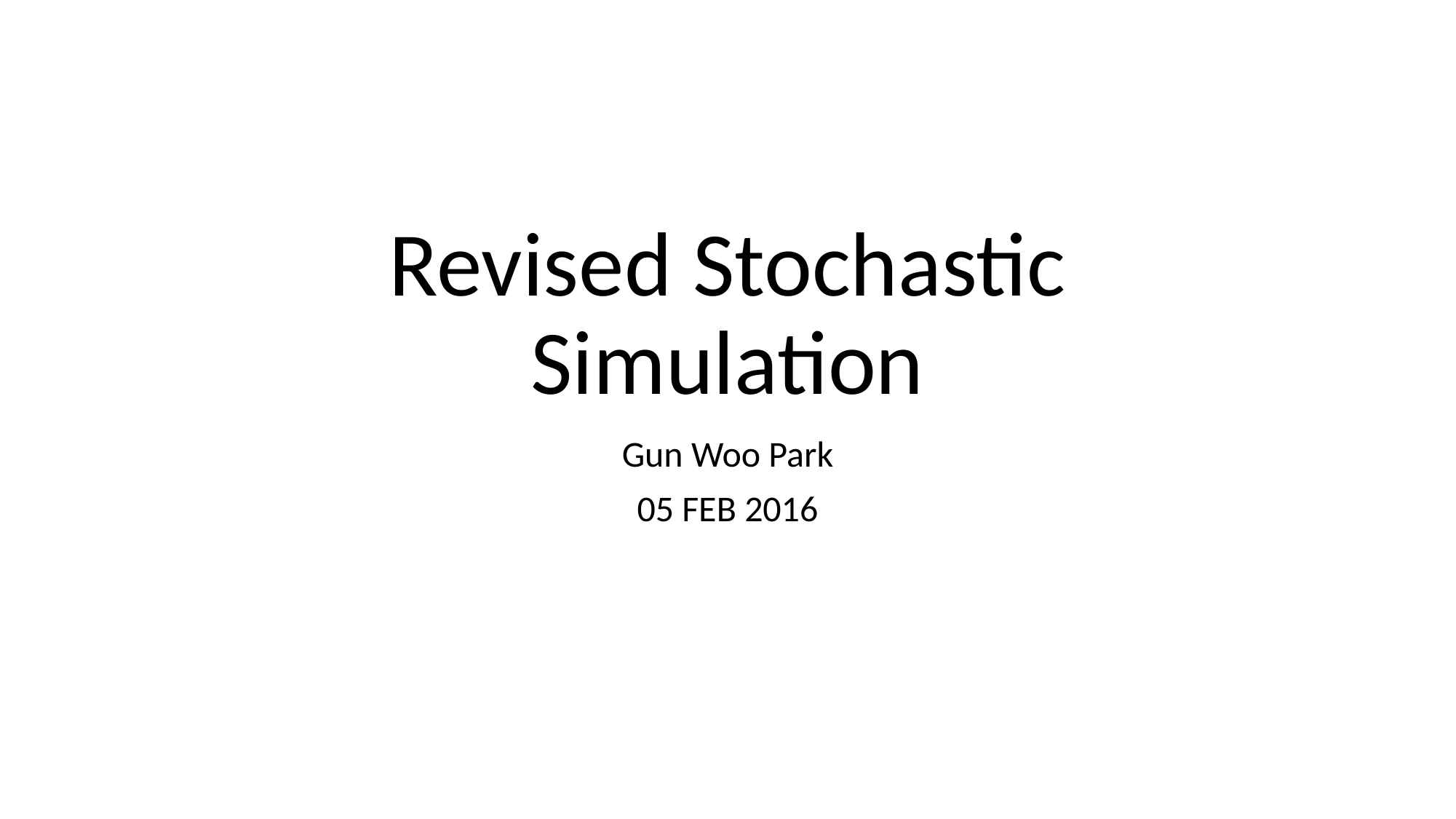

# Revised Stochastic Simulation
Gun Woo Park
05 FEB 2016